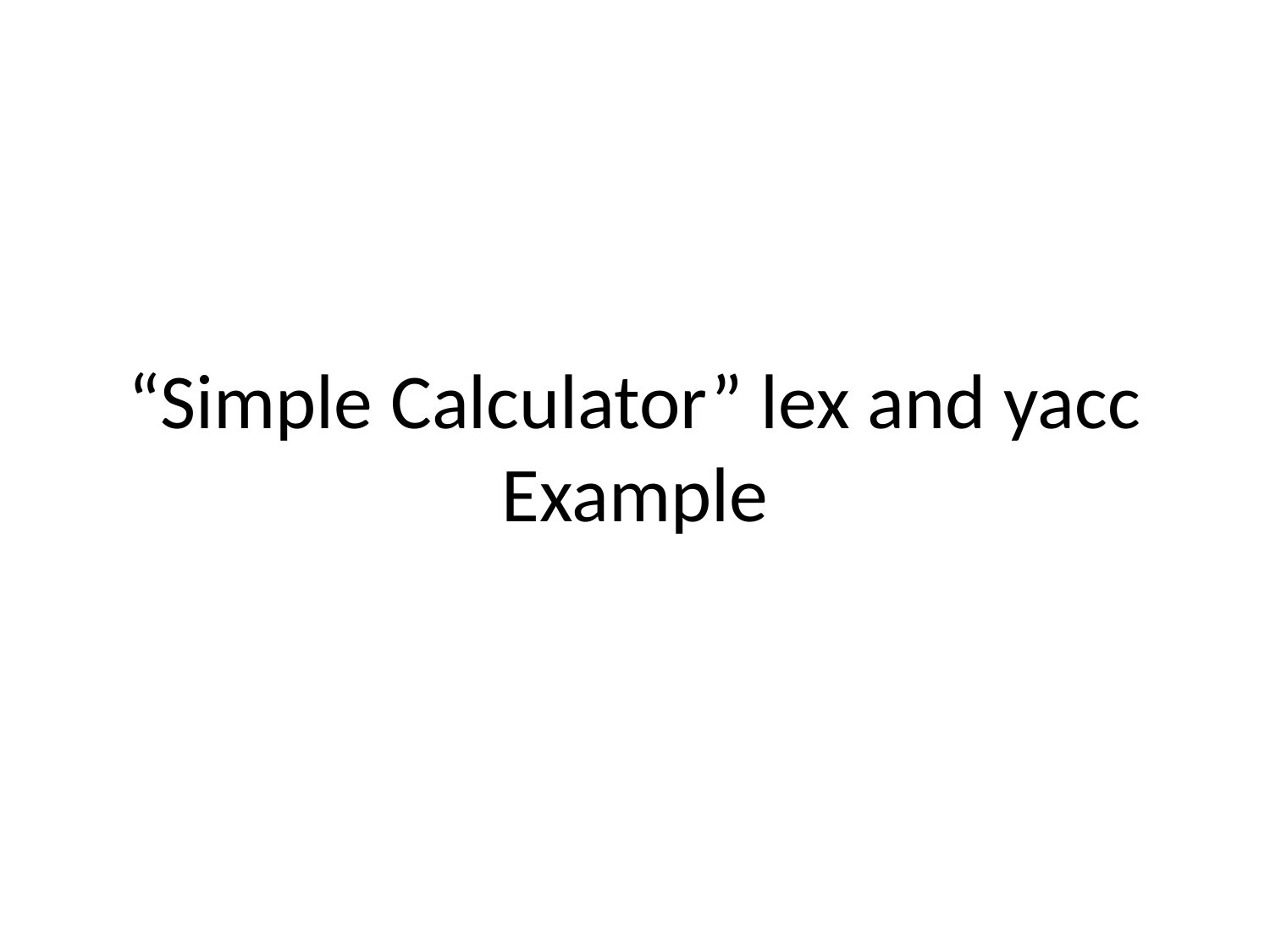

# “Simple Calculator” lex and yacc Example